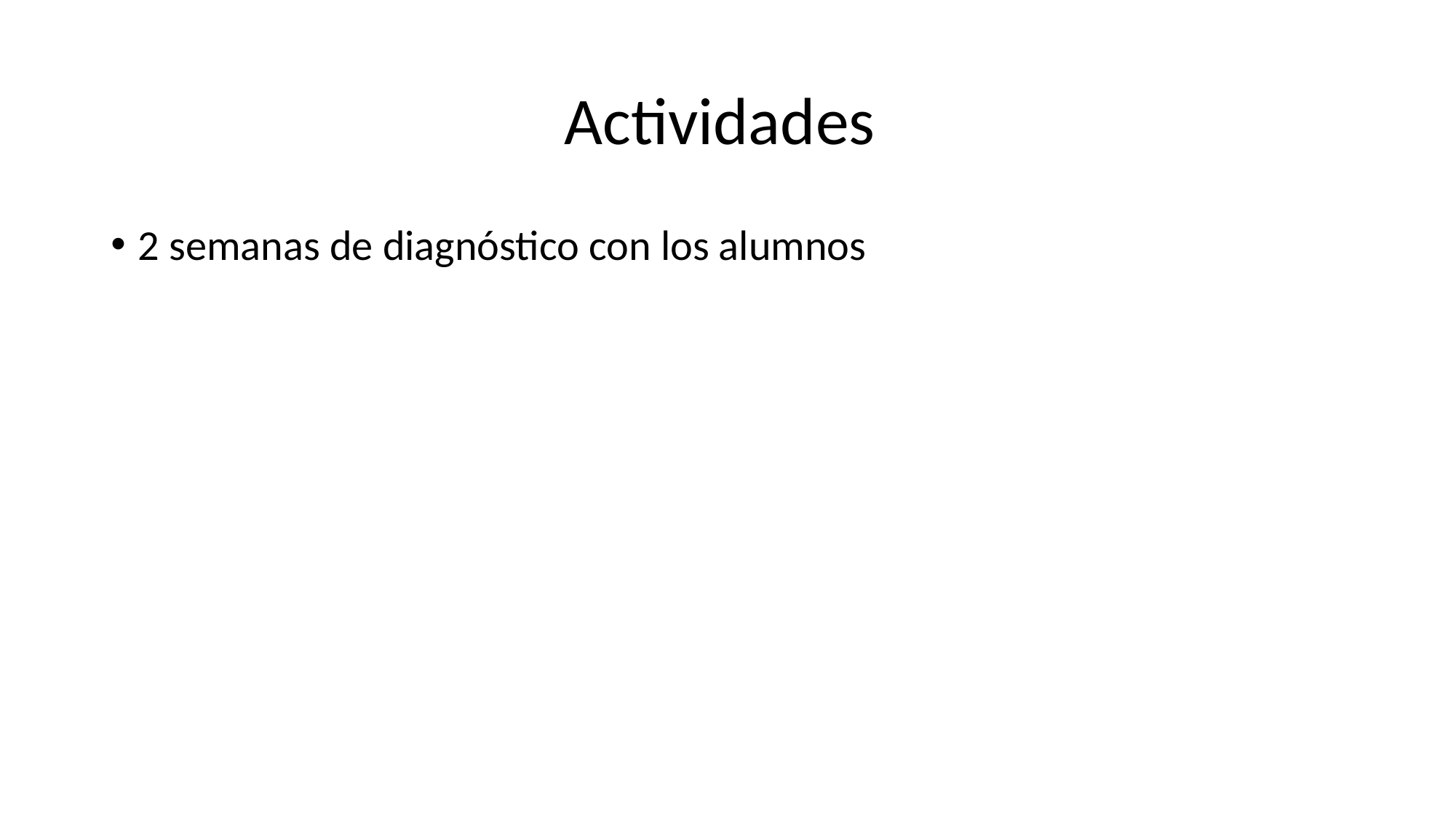

# Actividades
2 semanas de diagnóstico con los alumnos